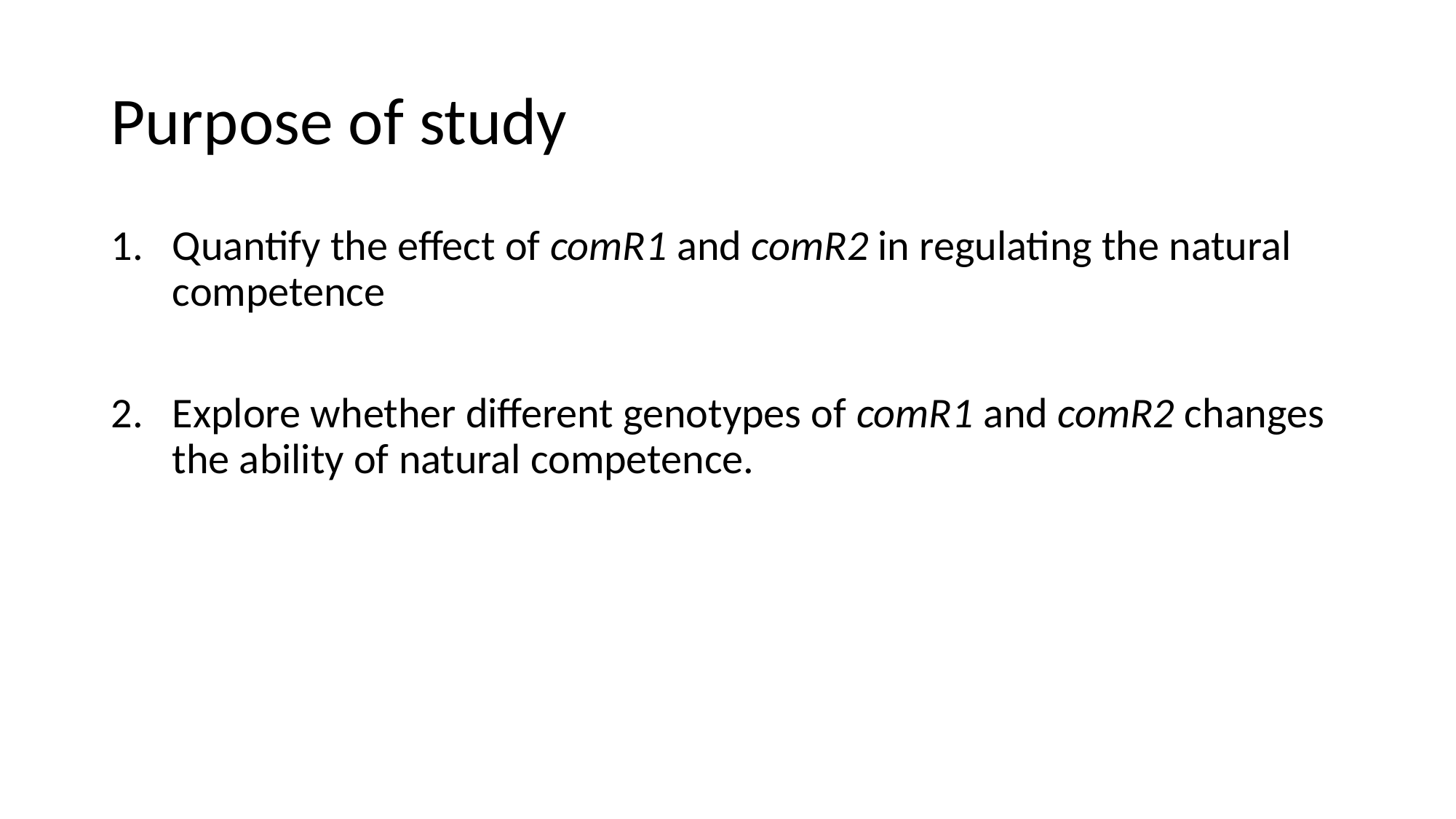

# Purpose of study
Quantify the effect of comR1 and comR2 in regulating the natural competence

Explore whether different genotypes of comR1 and comR2 changes the ability of natural competence.